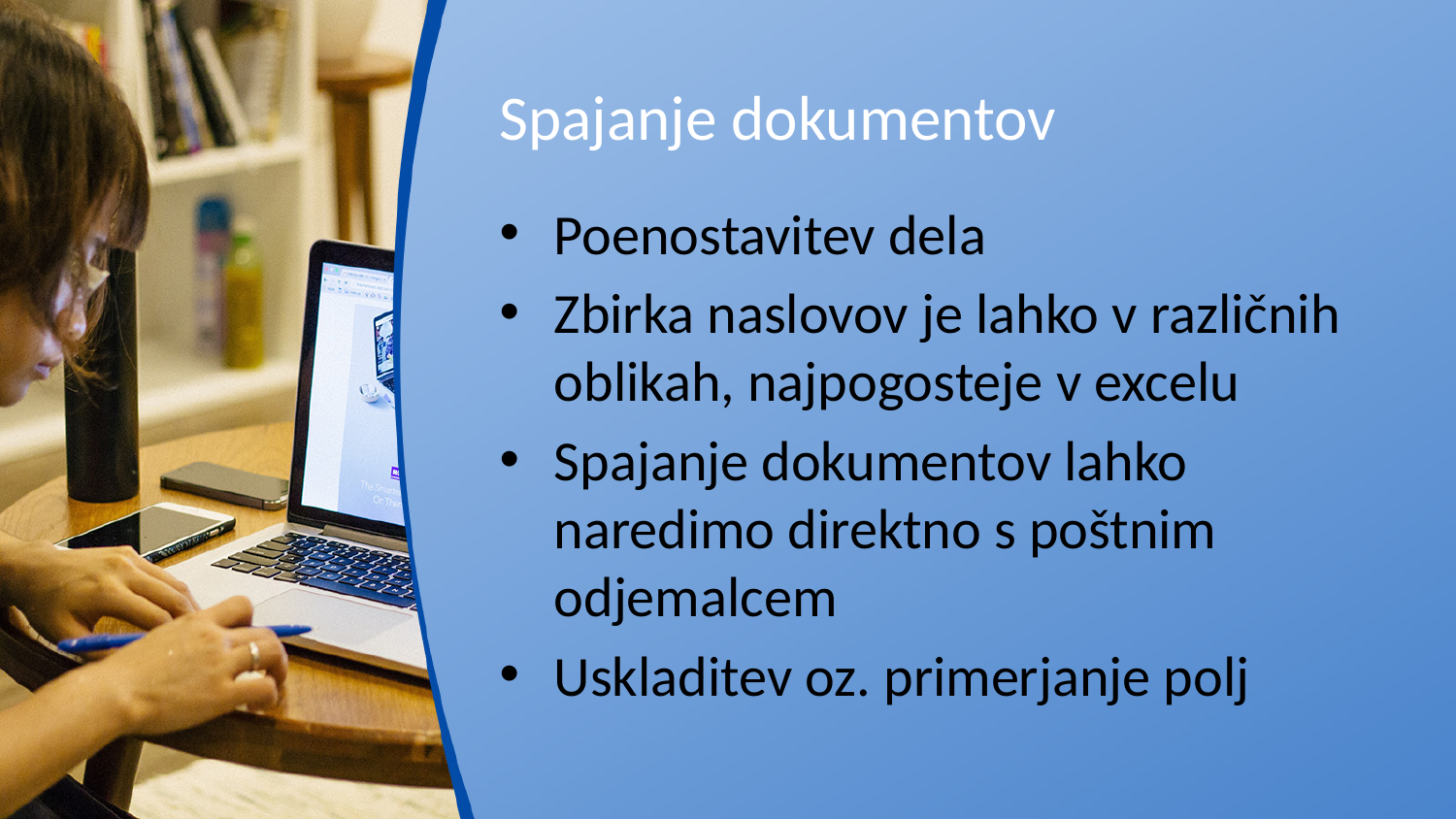

# Spajanje dokumentov
Poenostavitev dela
Zbirka naslovov je lahko v različnih oblikah, najpogosteje v excelu
Spajanje dokumentov lahko naredimo direktno s poštnim odjemalcem
Uskladitev oz. primerjanje polj